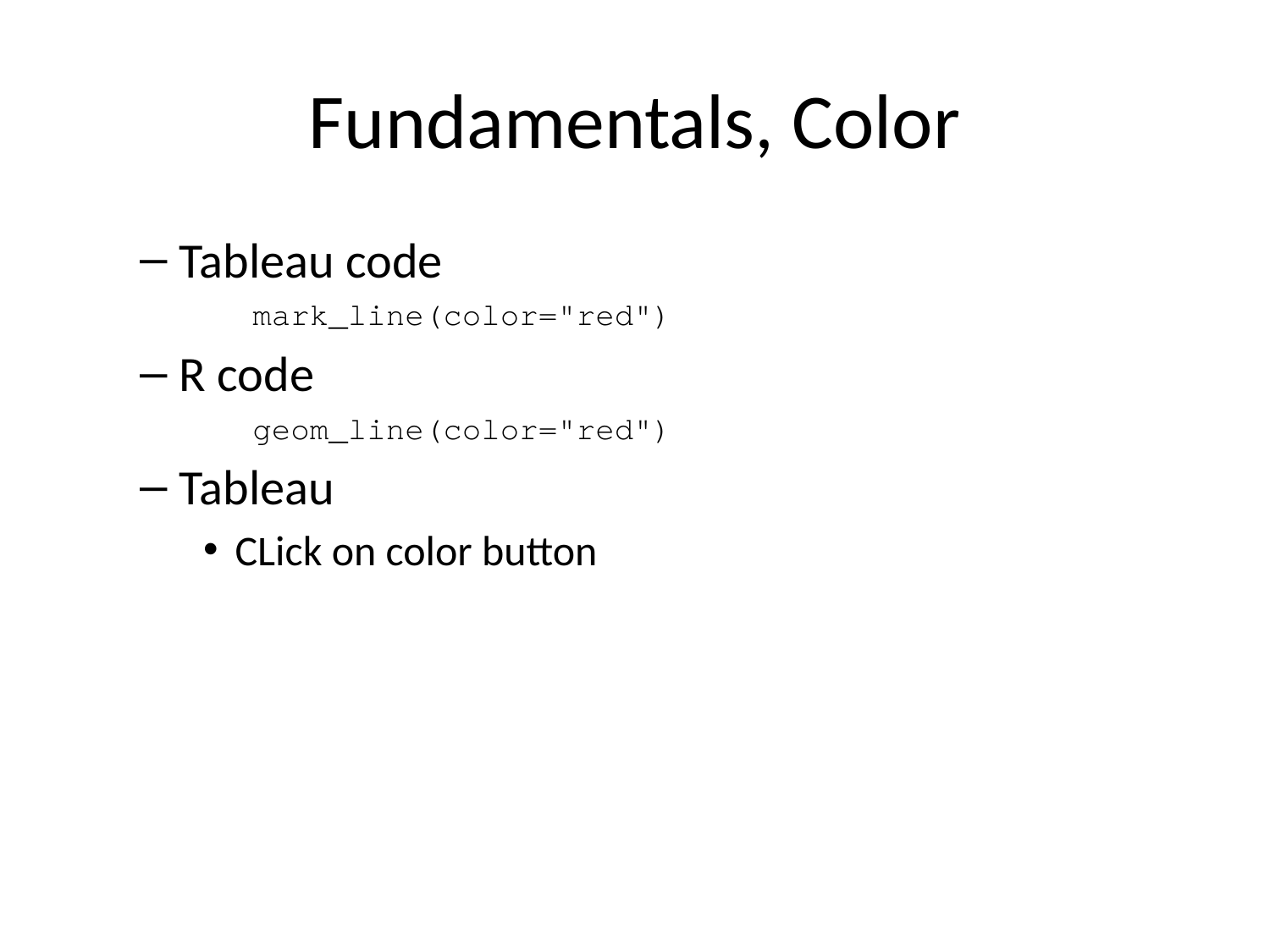

# Fundamentals, Color
Tableau code
mark_line(color="red")
R code
geom_line(color="red")
Tableau
CLick on color button